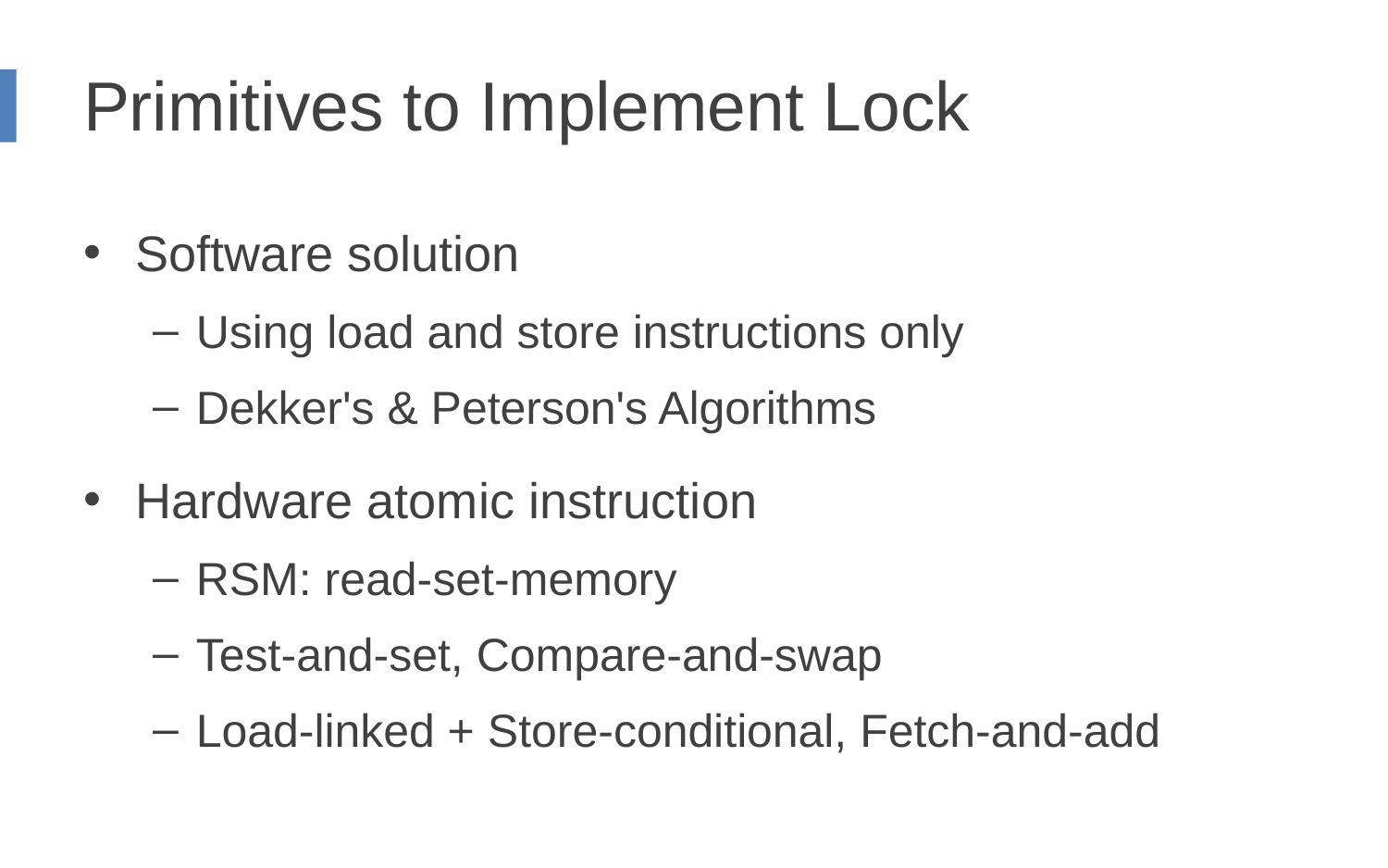

# Primitives to Implement Lock
Software solution
Using load and store instructions only
Dekker's & Peterson's Algorithms
Hardware atomic instruction
RSM: read-set-memory
Test-and-set, Compare-and-swap
Load-linked + Store-conditional, Fetch-and-add